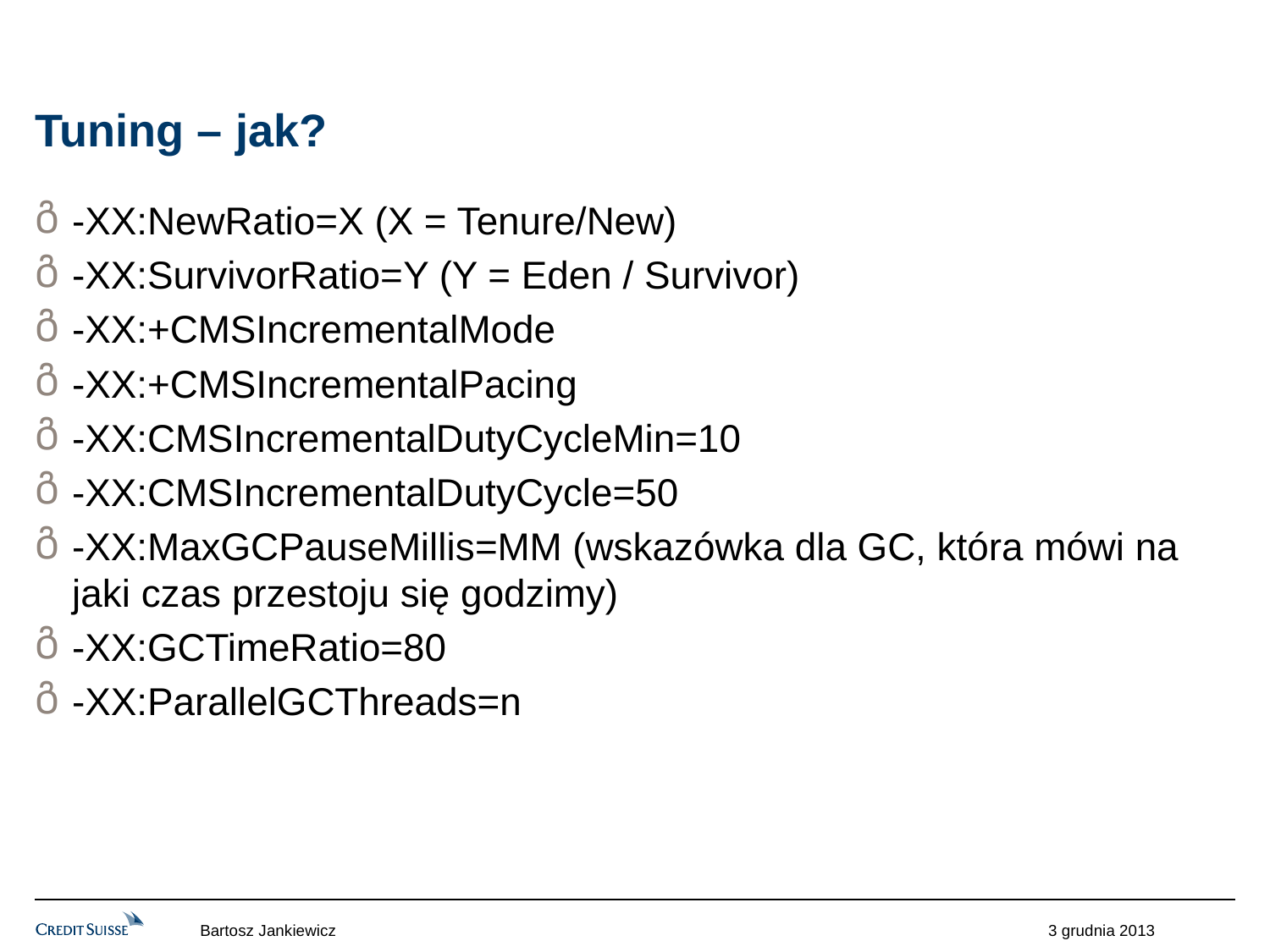

# Tuning – jak?
-XX:NewRatio=X (X = Tenure/New)
-XX:SurvivorRatio=Y (Y = Eden / Survivor)
-XX:+CMSIncrementalMode
-XX:+CMSIncrementalPacing
-XX:CMSIncrementalDutyCycleMin=10
-XX:CMSIncrementalDutyCycle=50
-XX:MaxGCPauseMillis=MM (wskazówka dla GC, która mówi na jaki czas przestoju się godzimy)
-XX:GCTimeRatio=80
-XX:ParallelGCThreads=n
Bartosz Jankiewicz
3 grudnia 2013